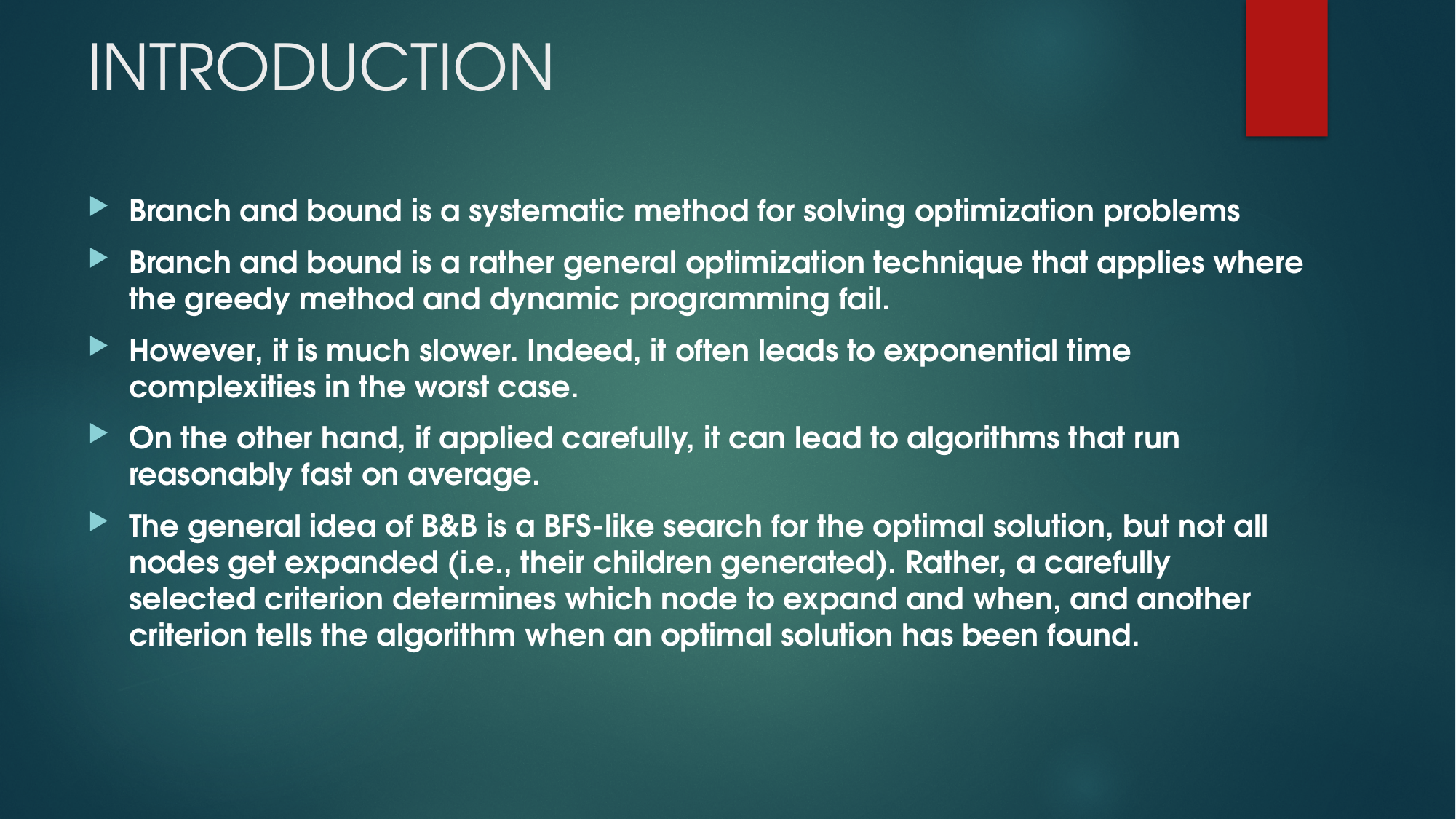

# INTRODUCTION
Branch and bound is a systematic method for solving optimization problems
Branch and bound is a rather general optimization technique that applies where the greedy method and dynamic programming fail.
However, it is much slower. Indeed, it often leads to exponential time complexities in the worst case.
On the other hand, if applied carefully, it can lead to algorithms that run reasonably fast on average.
The general idea of B&B is a BFS-like search for the optimal solution, but not all nodes get expanded (i.e., their children generated). Rather, a carefully selected criterion determines which node to expand and when, and another criterion tells the algorithm when an optimal solution has been found.